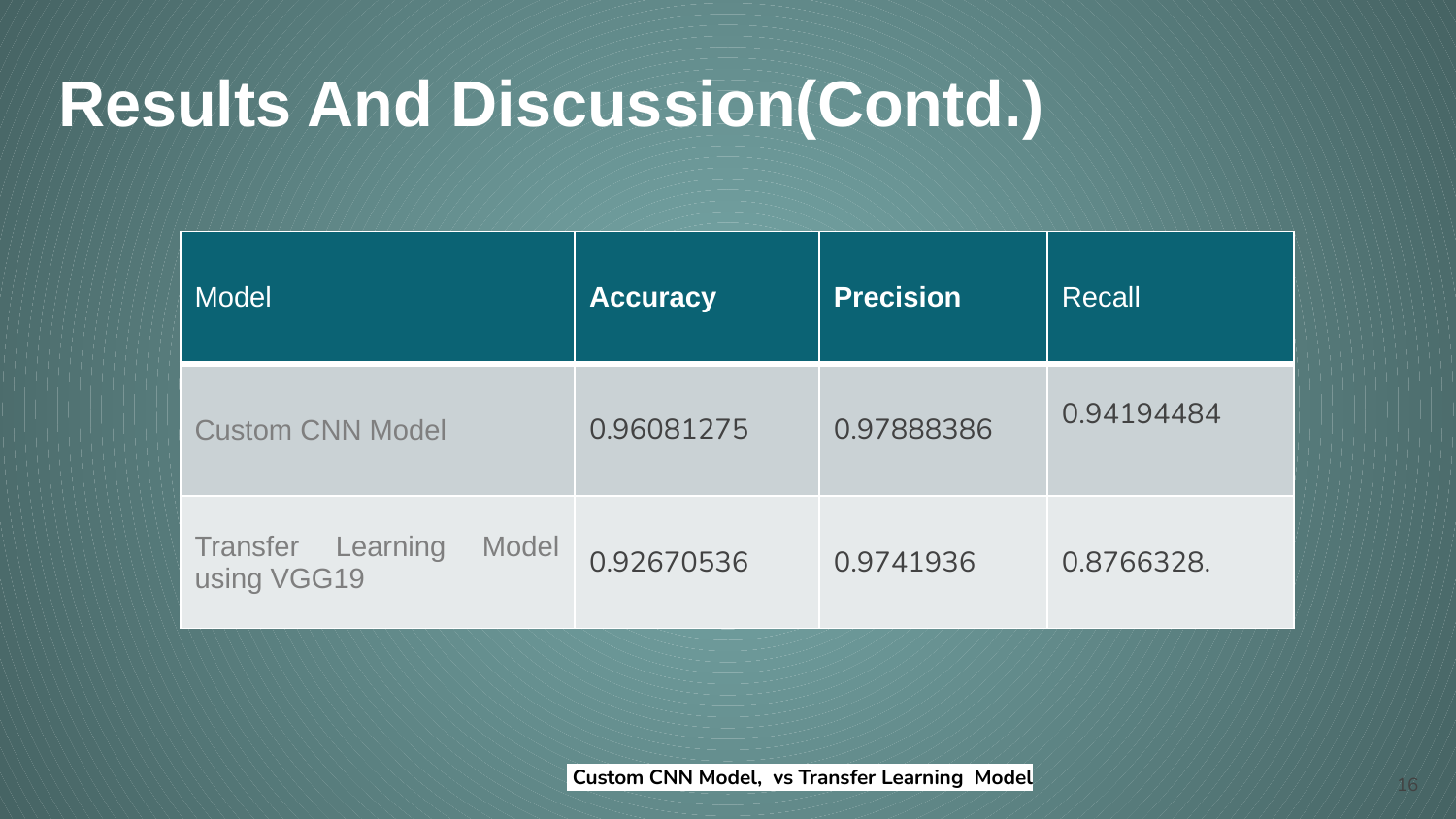

Results And Discussion(Contd.)

| Model | Accuracy | Precision | Recall |
| --- | --- | --- | --- |
| Custom CNN Model | 0.96081275 | 0.97888386 | 0.94194484 |
| Transfer Learning Model using VGG19 | 0.92670536 | 0.9741936 | 0.8766328. |
 Custom CNN Model,  vs Transfer Learning  Model
16